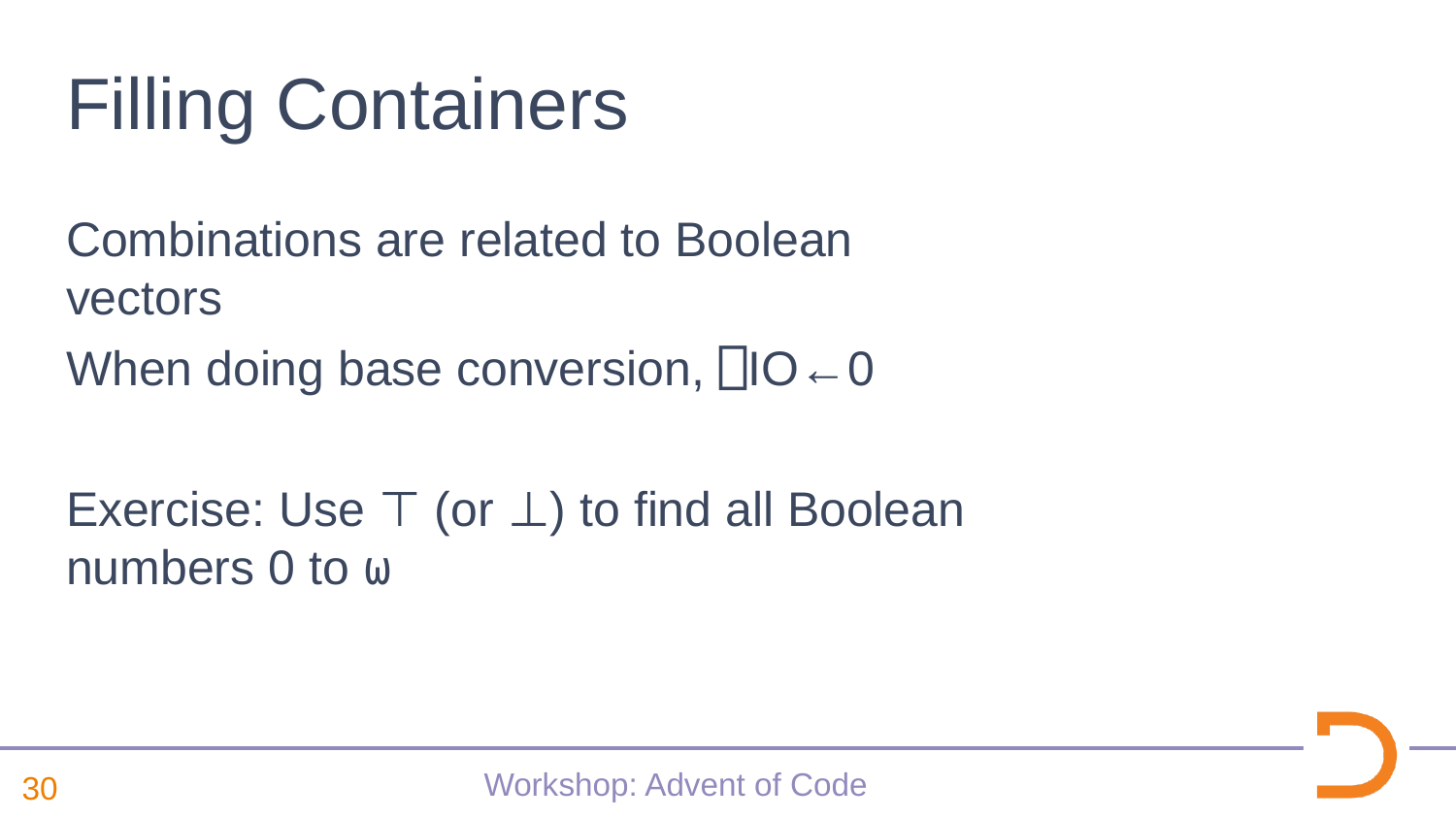

# Filling Containers
Combinations are related to Boolean vectors
When doing base conversion, ⎕IO←0

Exercise: Use ⊤ (or ⊥) to find all Boolean numbers 0 to ⍵